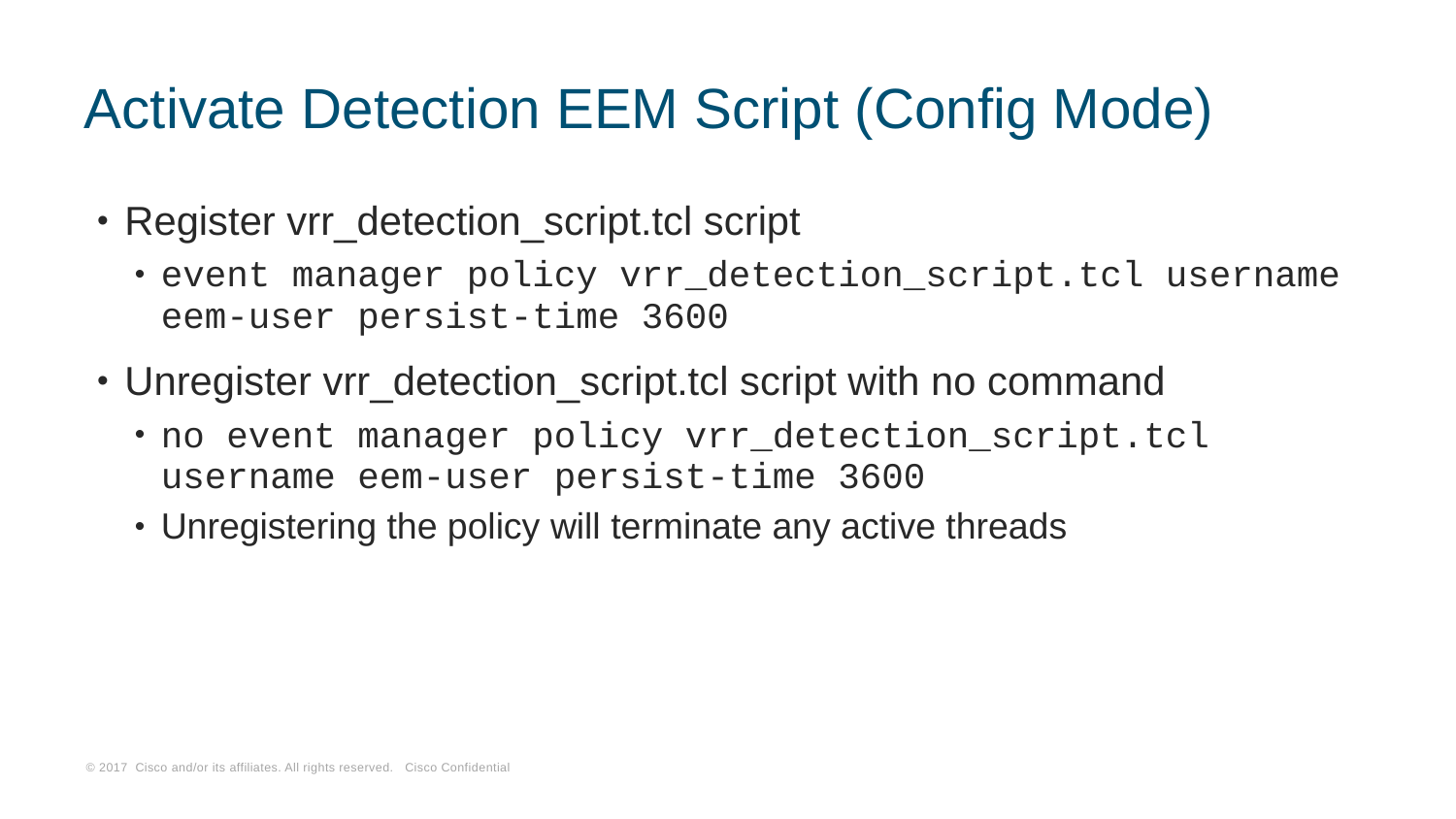

# Activate Detection EEM Script (Config Mode)
Register vrr_detection_script.tcl script
event manager policy vrr_detection_script.tcl username eem-user persist-time 3600
Unregister vrr_detection_script.tcl script with no command
no event manager policy vrr_detection_script.tcl username eem-user persist-time 3600
Unregistering the policy will terminate any active threads